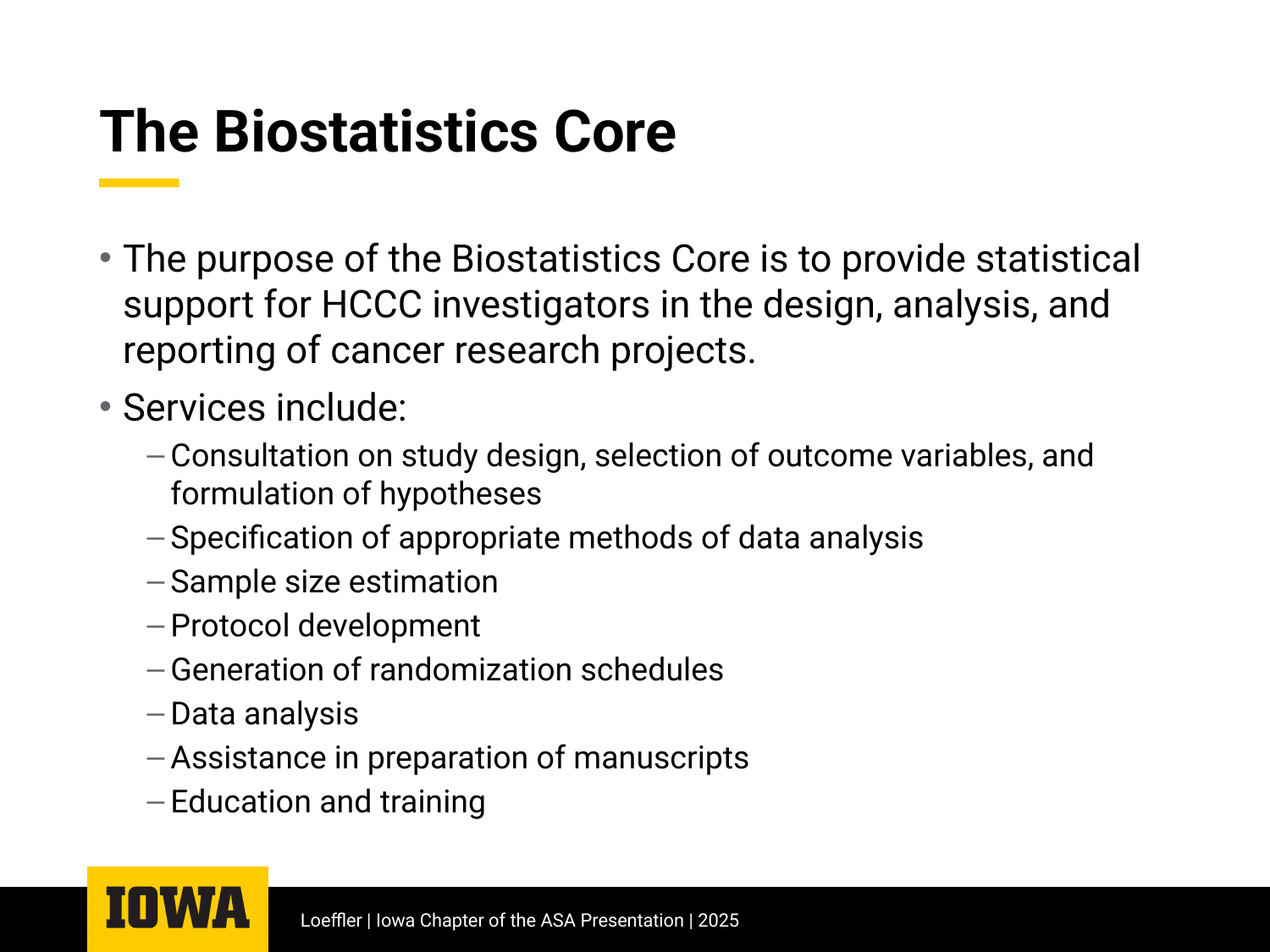

# The Biostatistics Core
The purpose of the Biostatistics Core is to provide statistical support for HCCC investigators in the design, analysis, and reporting of cancer research projects.
Services include:
Consultation on study design, selection of outcome variables, and formulation of hypotheses
Specification of appropriate methods of data analysis
Sample size estimation
Protocol development
Generation of randomization schedules
Data analysis
Assistance in preparation of manuscripts
Education and training
Loeffler | Iowa Chapter of the ASA Presentation | 2025